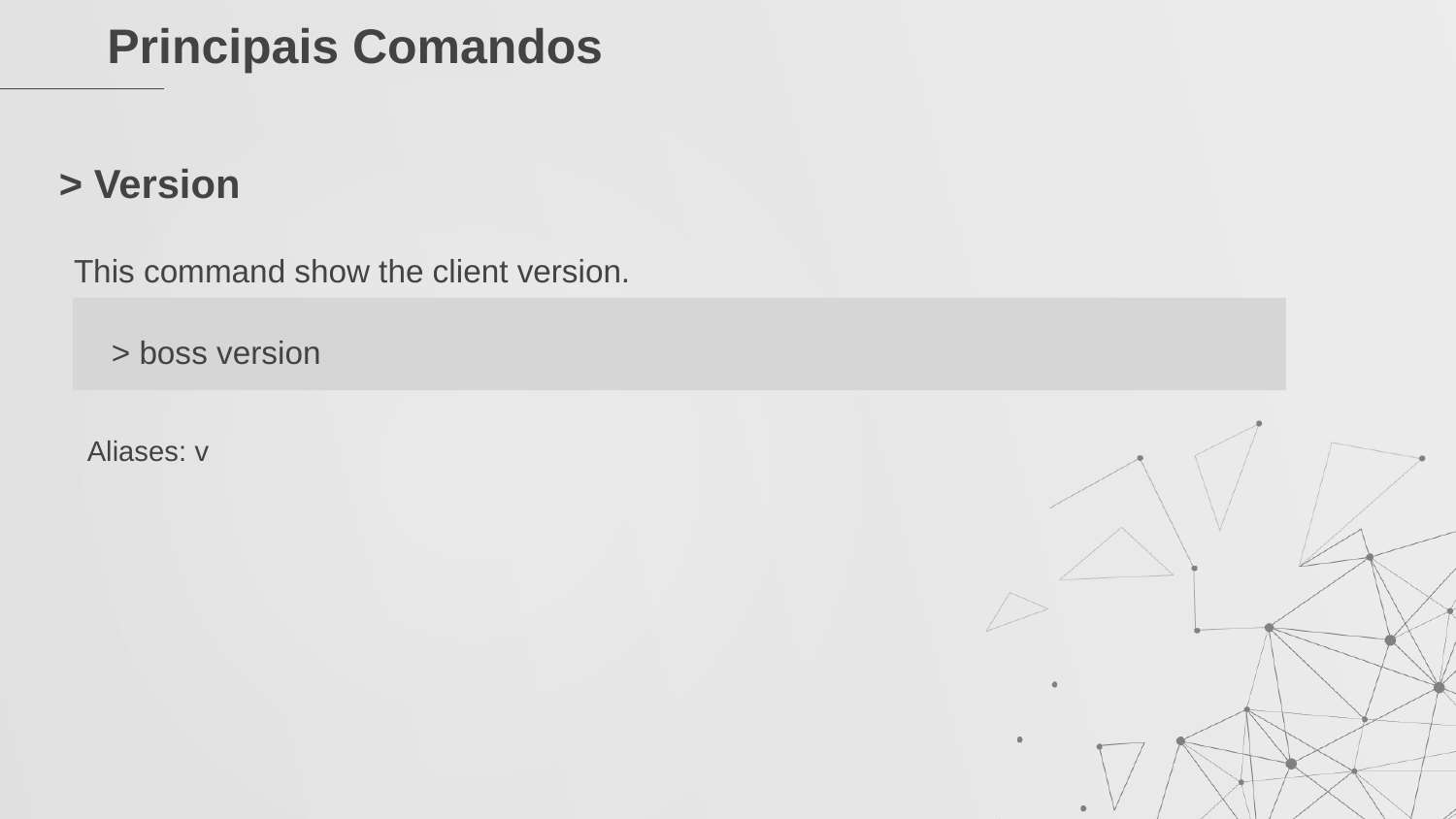

# Principais Comandos

> Version
This command show the client version.
> boss version
Aliases: v